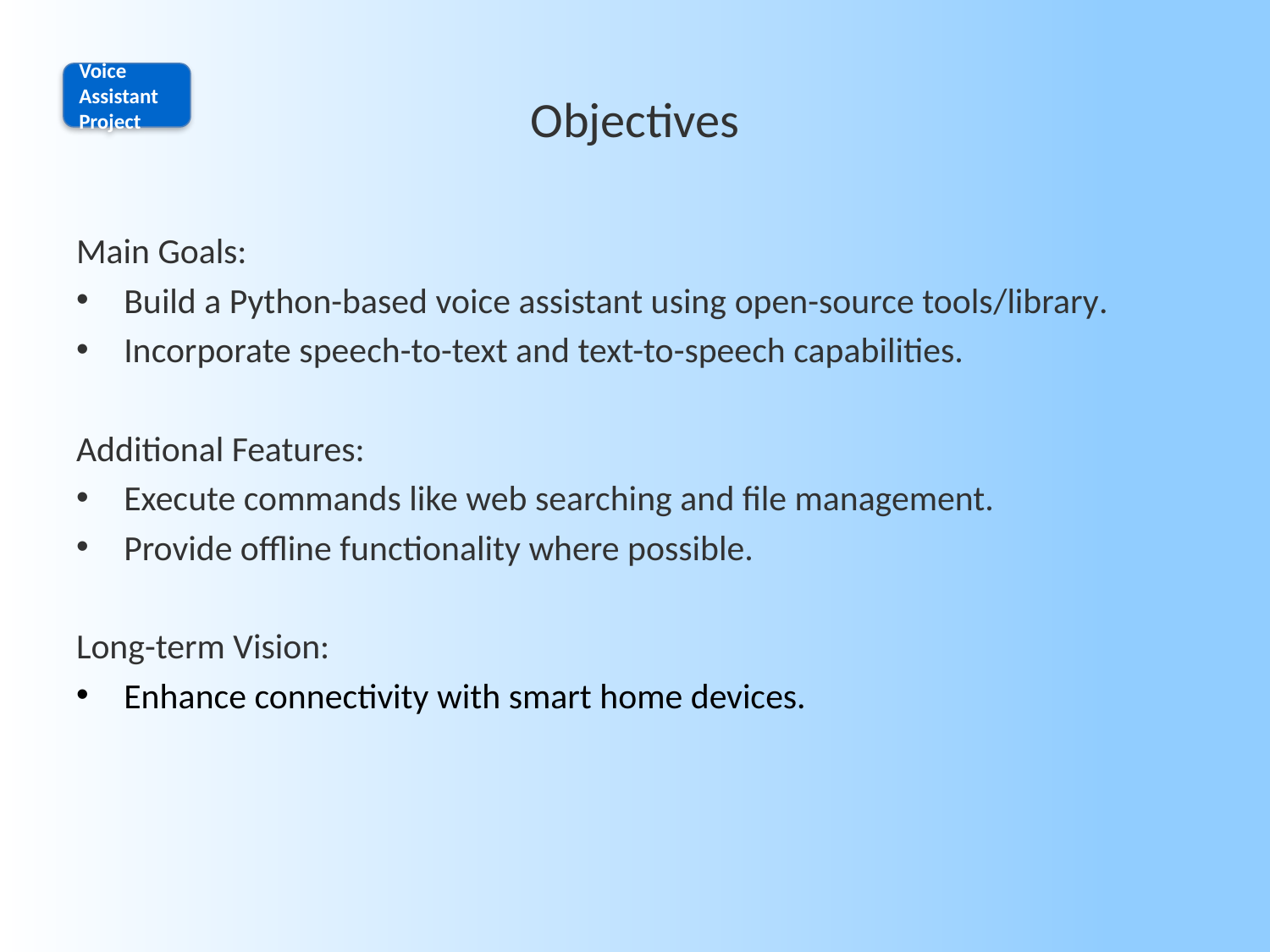

# Objectives
Voice Assistant Project
Main Goals:
Build a Python-based voice assistant using open-source tools/library.
Incorporate speech-to-text and text-to-speech capabilities.

Additional Features:
Execute commands like web searching and file management.
Provide offline functionality where possible.

Long-term Vision:
Enhance connectivity with smart home devices.